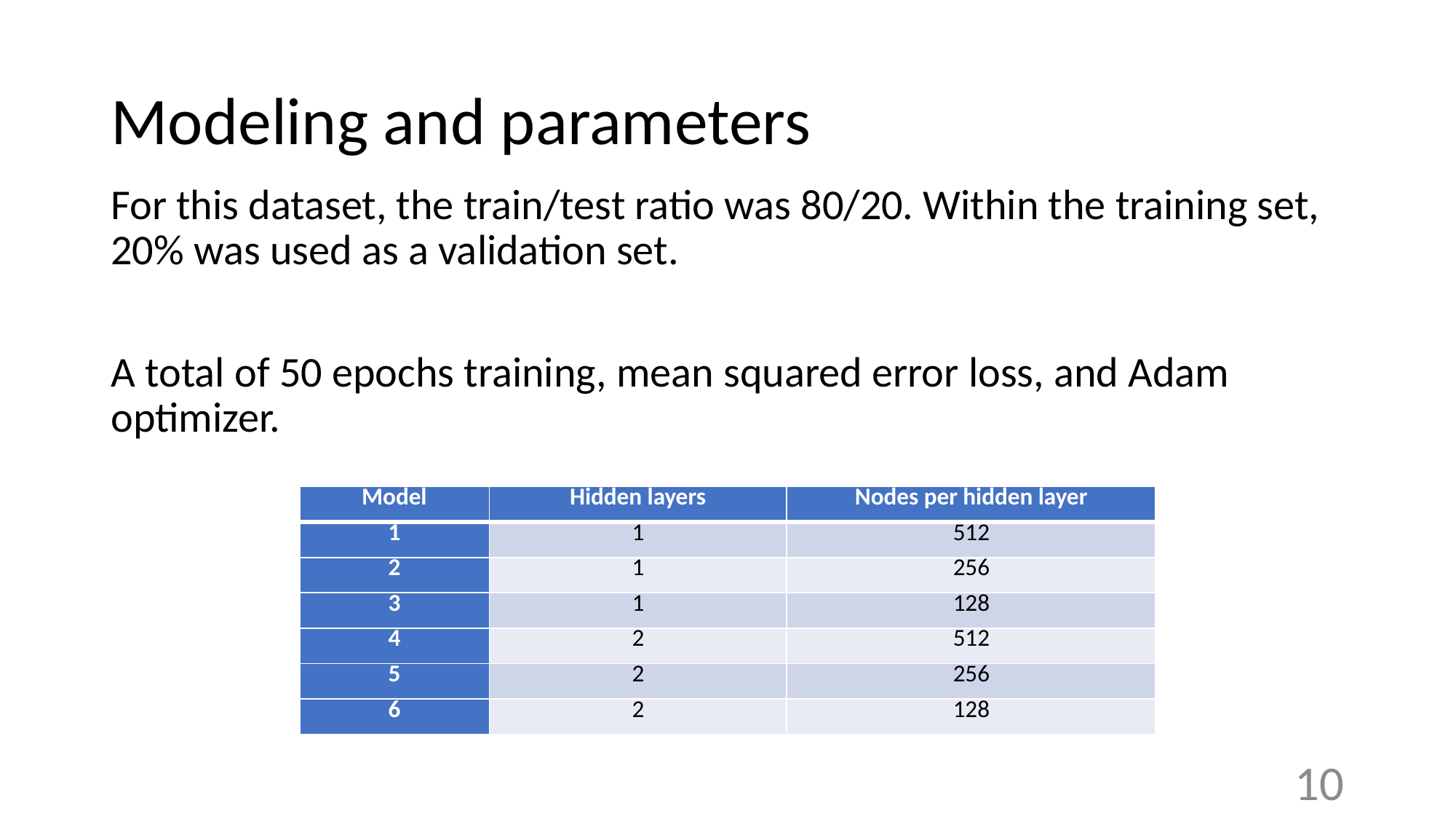

# Modeling and parameters
For this dataset, the train/test ratio was 80/20. Within the training set, 20% was used as a validation set.

A total of 50 epochs training, mean squared error loss, and Adam optimizer.
| Model | Hidden layers | Nodes per hidden layer |
| --- | --- | --- |
| 1 | 1 | 512 |
| 2 | 1 | 256 |
| 3 | 1 | 128 |
| 4 | 2 | 512 |
| 5 | 2 | 256 |
| 6 | 2 | 128 |
10